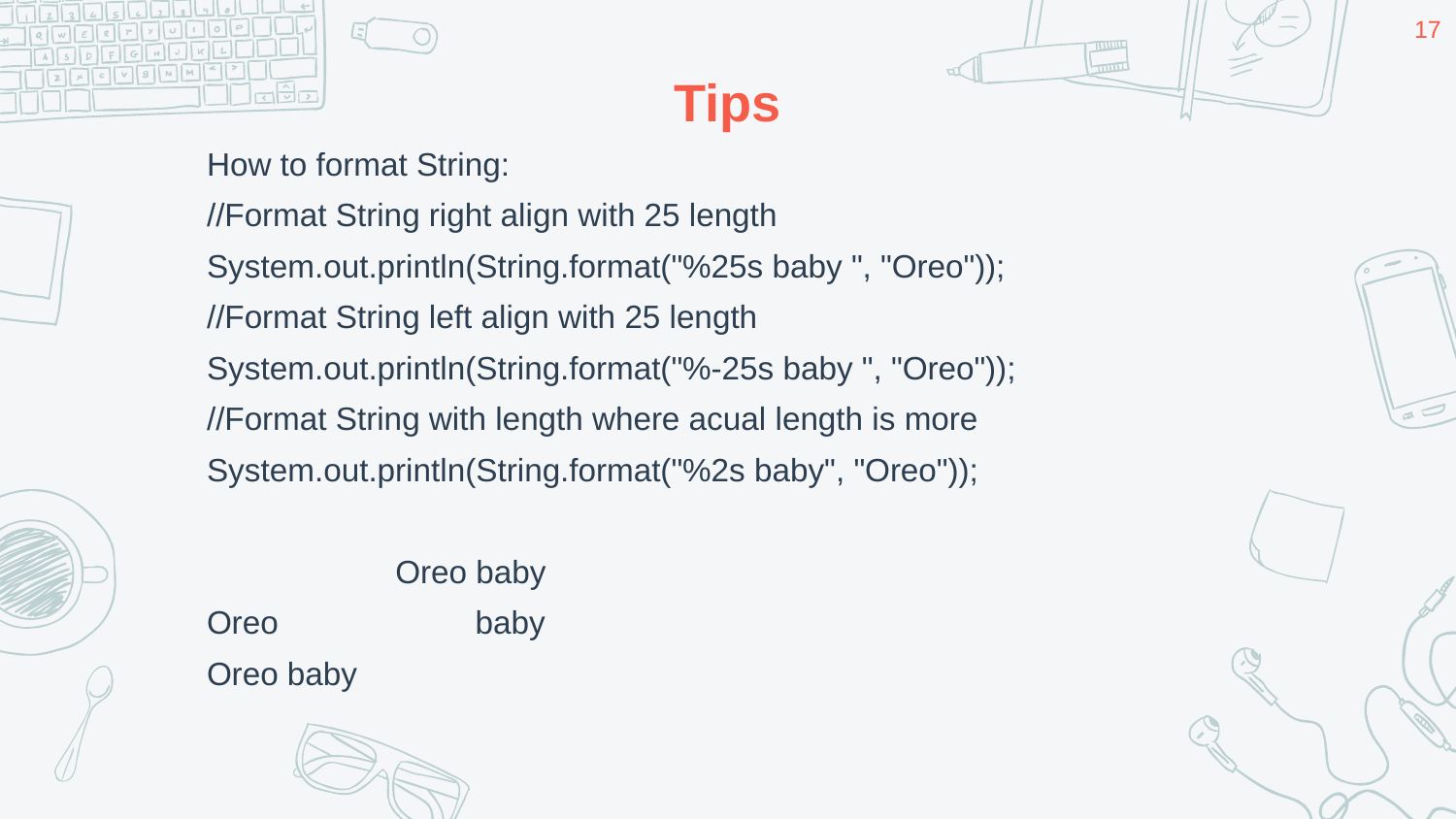

17
# Tips
How to format String:
//Format String right align with 25 length
System.out.println(String.format("%25s baby ", "Oreo"));
//Format String left align with 25 length
System.out.println(String.format("%-25s baby ", "Oreo"));
//Format String with length where acual length is more
System.out.println(String.format("%2s baby", "Oreo"));

                     Oreo baby
Oreo                      baby
Oreo baby